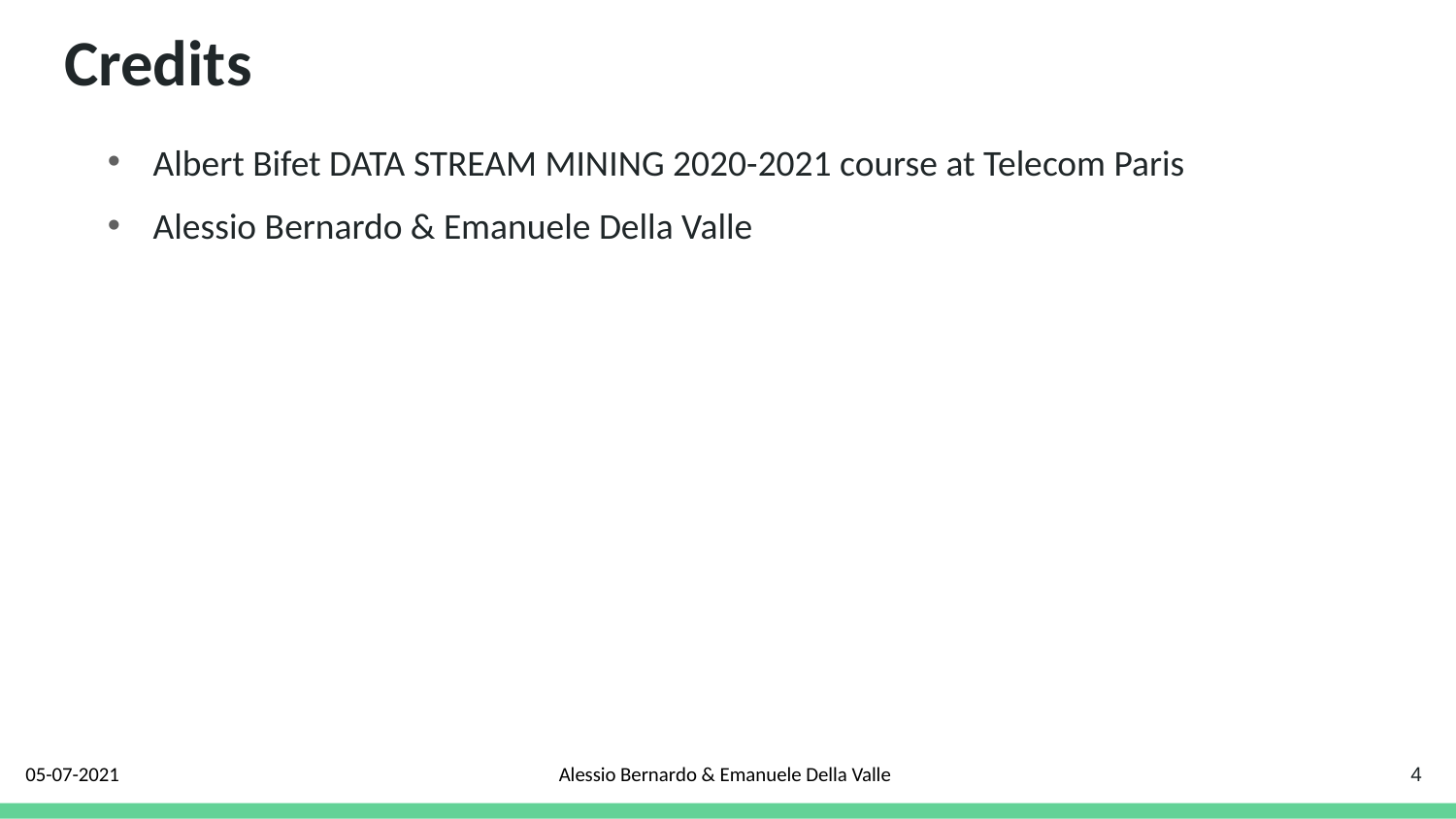

# Credits
Albert Bifet DATA STREAM MINING 2020-2021 course at Telecom Paris
Alessio Bernardo & Emanuele Della Valle
4
05-07-2021
Alessio Bernardo & Emanuele Della Valle